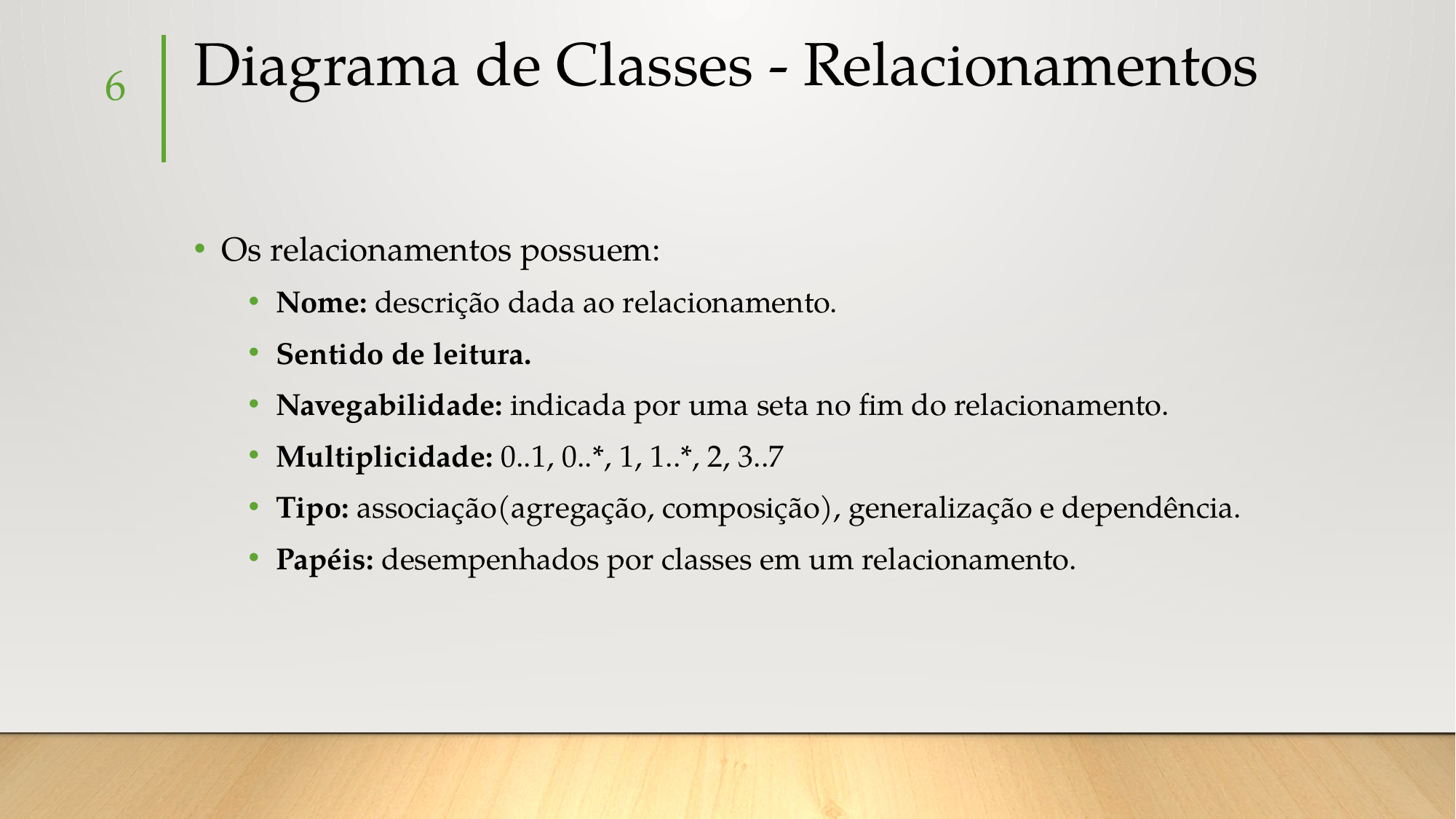

# Diagrama de Classes - Relacionamentos
6
Os relacionamentos possuem:
Nome: descrição dada ao relacionamento.
Sentido de leitura.
Navegabilidade: indicada por uma seta no fim do relacionamento.
Multiplicidade: 0..1, 0..*, 1, 1..*, 2, 3..7
Tipo: associação(agregação, composição), generalização e dependência.
Papéis: desempenhados por classes em um relacionamento.